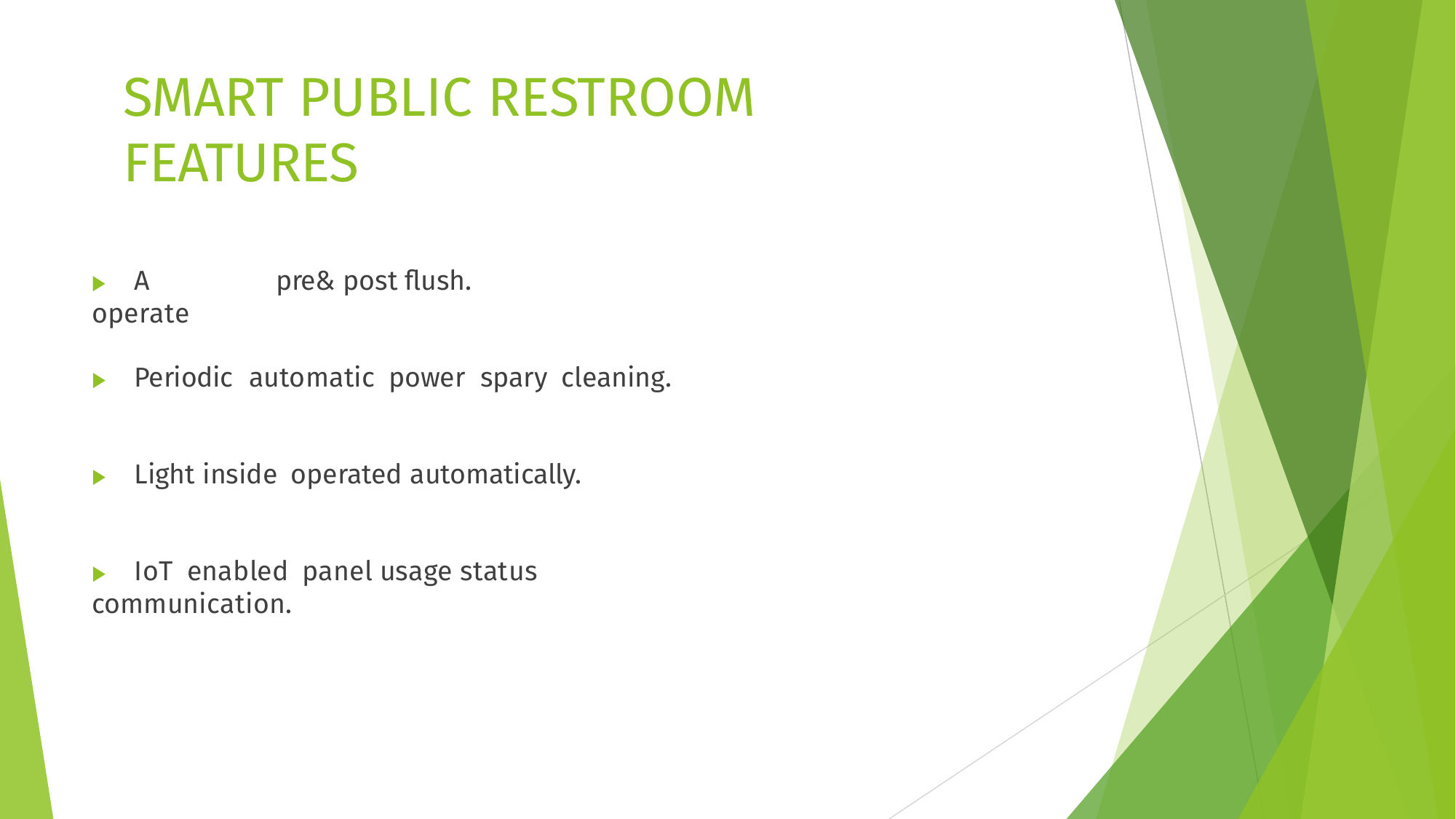

# SMART PUBLIC RESTROOM FEATURES
▶	A operate
pre& post flush.
▶	Periodic	automatic power	spary	cleaning.

▶	Light inside	operated automatically.

▶	IoT  enabled	panel usage status communication.